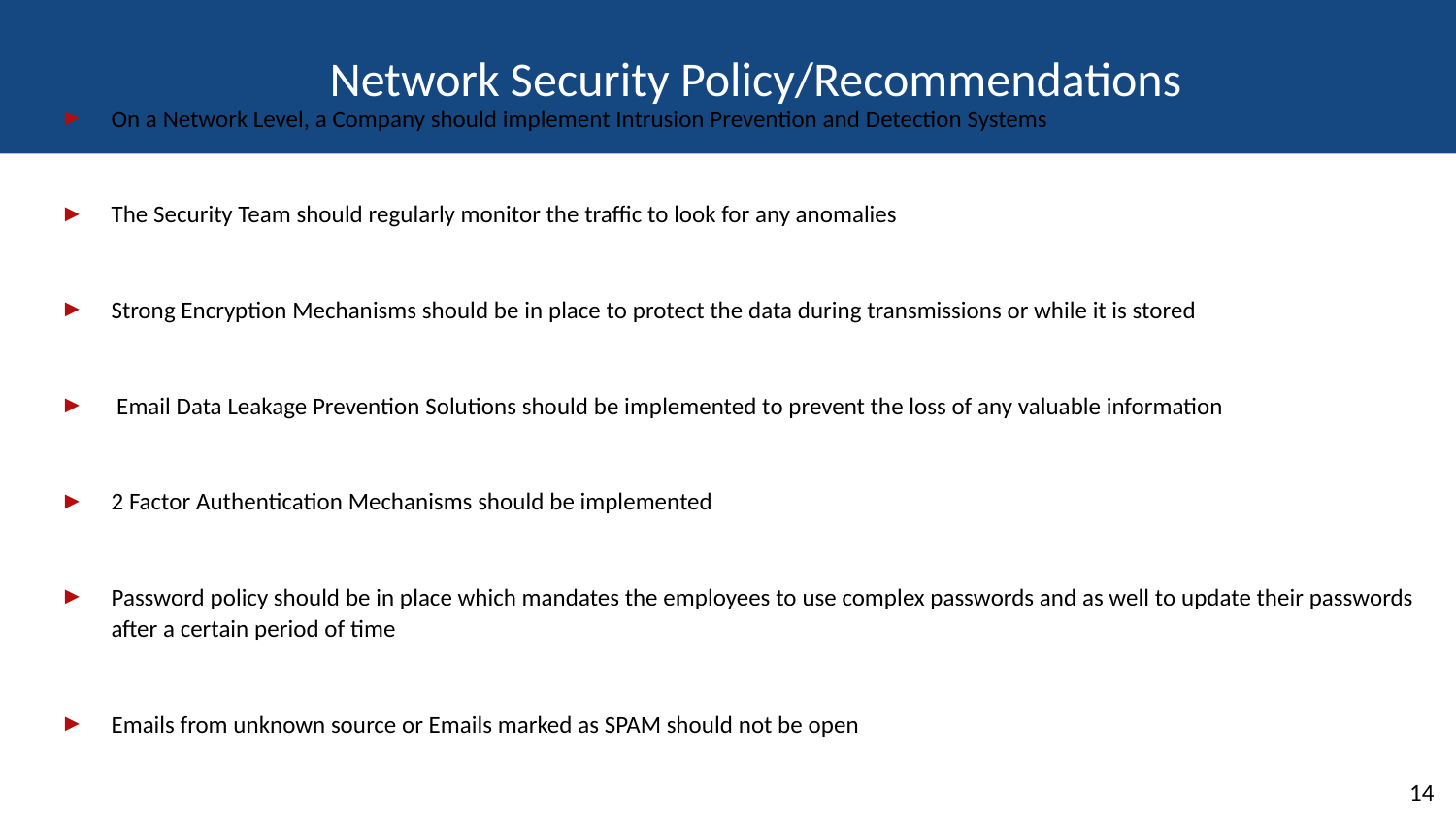

# Network Security Policy/Recommendations
On a Network Level, a Company should implement Intrusion Prevention and Detection Systems
The Security Team should regularly monitor the traffic to look for any anomalies
Strong Encryption Mechanisms should be in place to protect the data during transmissions or while it is stored
 Email Data Leakage Prevention Solutions should be implemented to prevent the loss of any valuable information
2 Factor Authentication Mechanisms should be implemented
Password policy should be in place which mandates the employees to use complex passwords and as well to update their passwords after a certain period of time
Emails from unknown source or Emails marked as SPAM should not be open